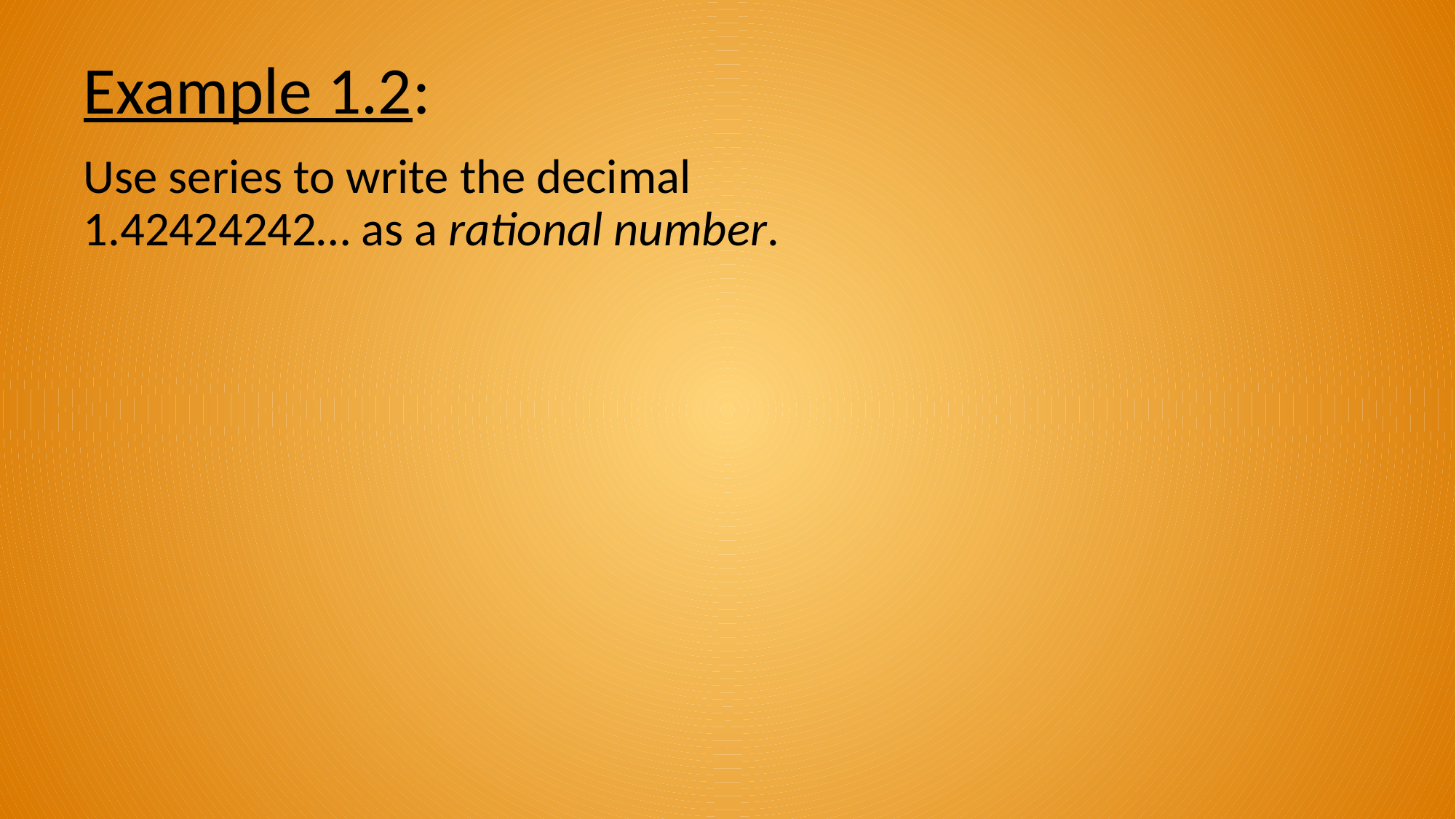

# Example 1.2:
Use series to write the decimal 1.42424242… as a rational number.